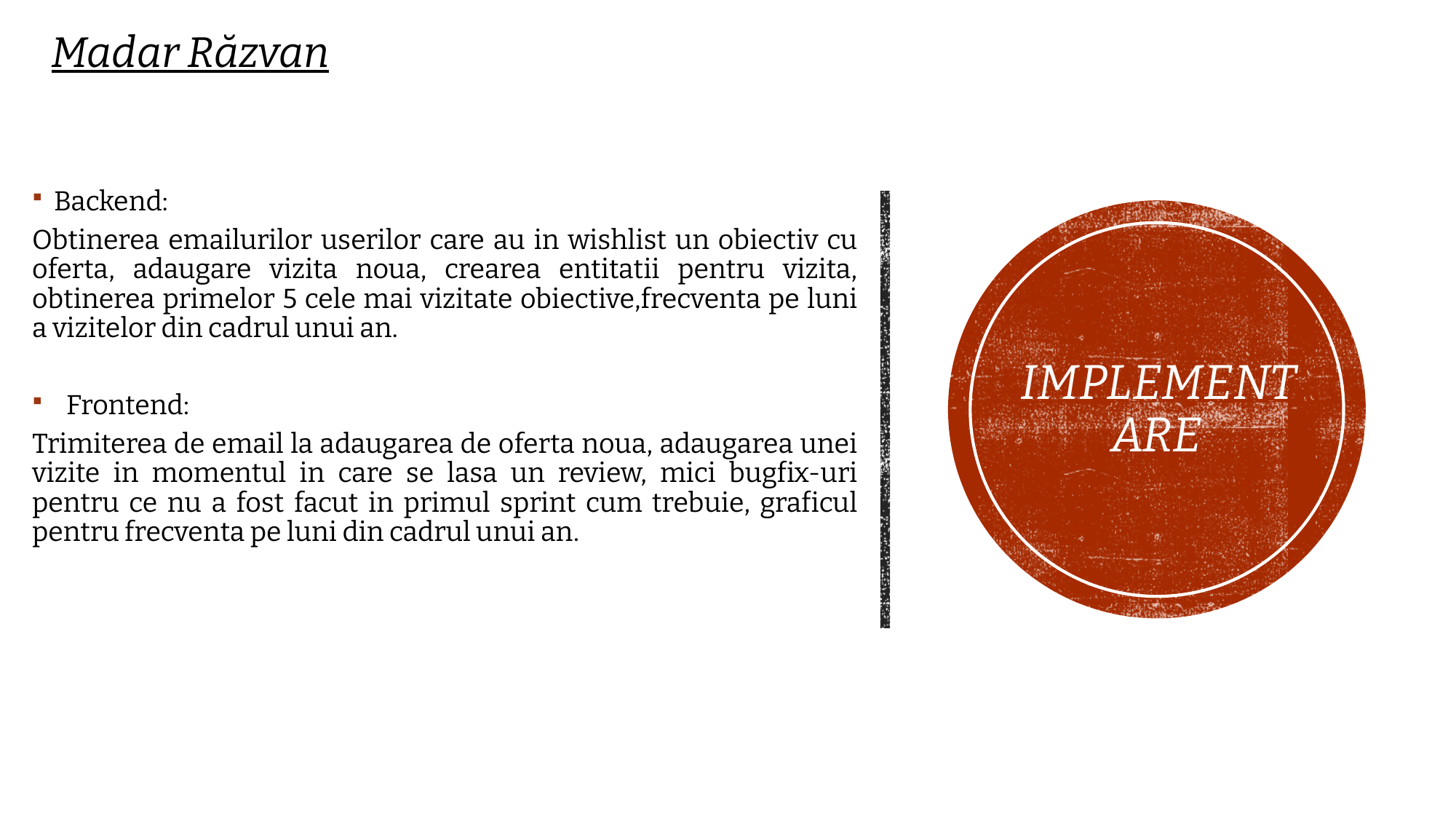

Madar Răzvan
Backend:
Obtinerea emailurilor userilor care au in wishlist un obiectiv cu oferta, adaugare vizita noua, crearea entitatii pentru vizita, obtinerea primelor 5 cele mai vizitate obiective,frecventa pe luni a vizitelor din cadrul unui an.

Frontend:
Trimiterea de email la adaugarea de oferta noua, adaugarea unei vizite in momentul in care se lasa un review, mici bugfix-uri pentru ce nu a fost facut in primul sprint cum trebuie, graficul pentru frecventa pe luni din cadrul unui an.

# implementare